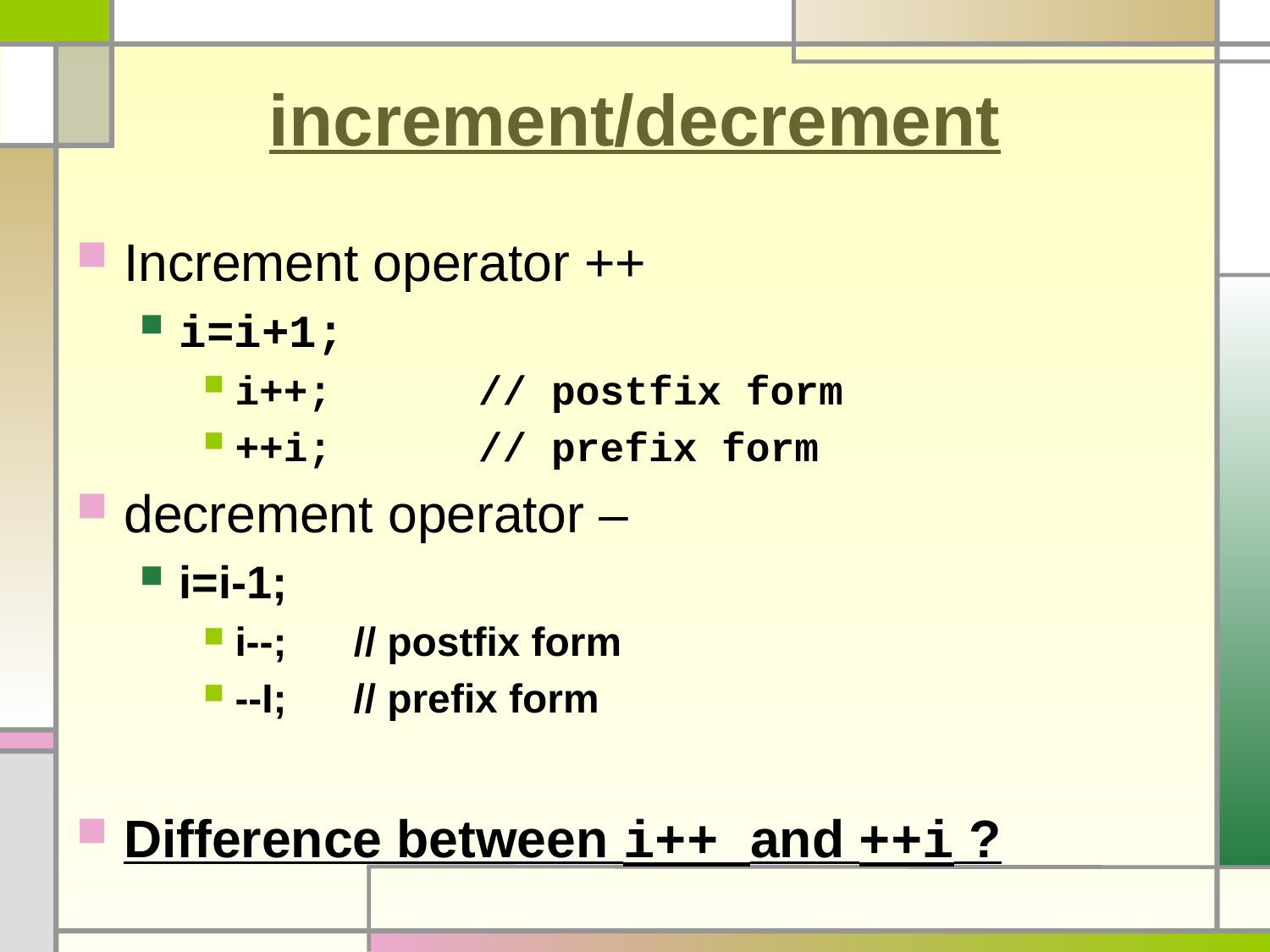

# increment/decrement
Increment operator ++
i=i+1;
i++;      // postfix form
++i;      // prefix form
decrement operator –
i=i-1;
i--;      // postfix form
--I;      // prefix form

Difference between i++ and ++i ?